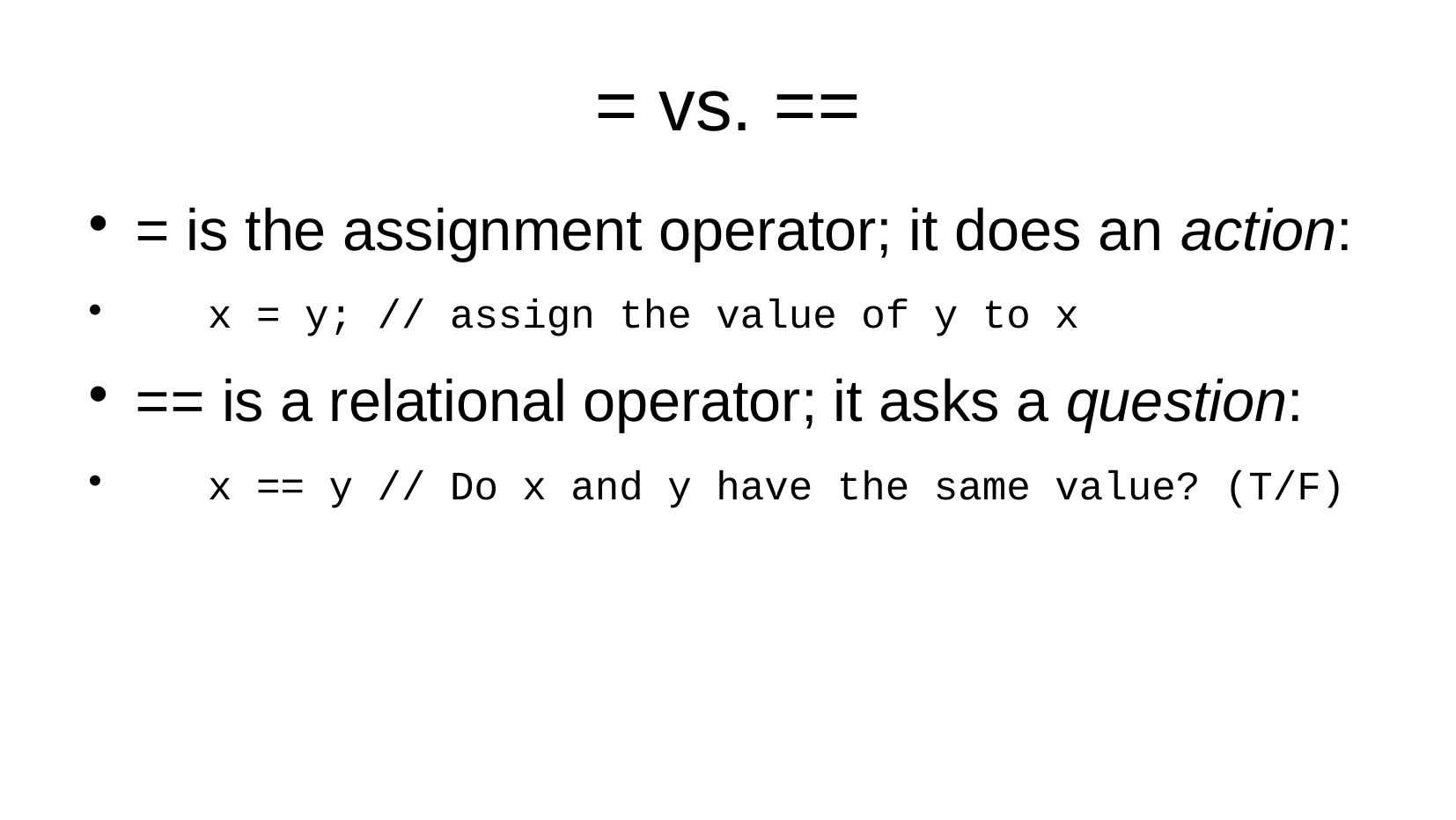

= vs. ==
= is the assignment operator; it does an action:
   x = y; // assign the value of y to x
== is a relational operator; it asks a question:
   x == y // Do x and y have the same value? (T/F)